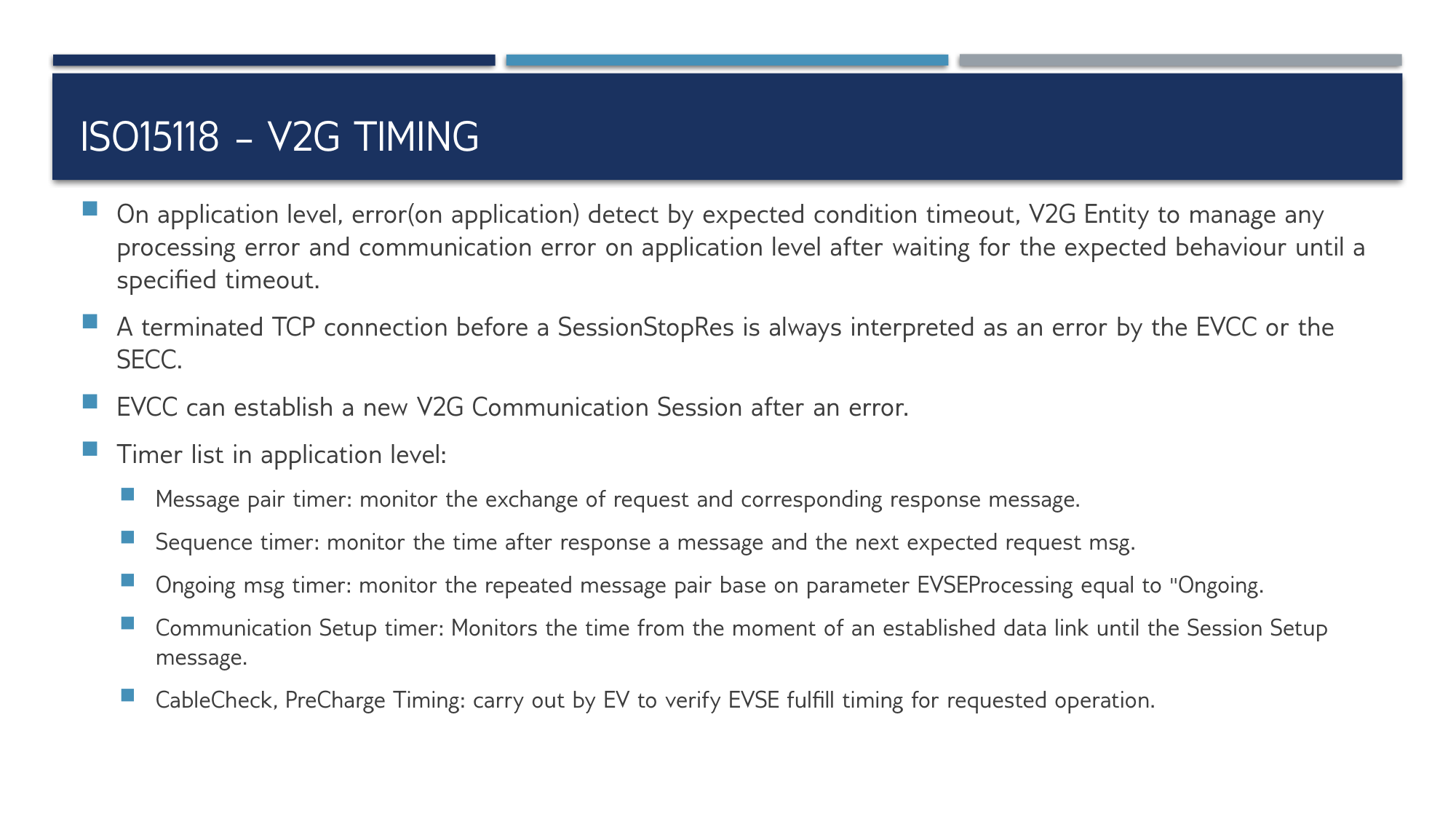

# ISO15118 – V2G TIMING
On application level, error(on application) detect by expected condition timeout, V2G Entity to manage any processing error and communication error on application level after waiting for the expected behaviour until a specified timeout.
A terminated TCP connection before a SessionStopRes is always interpreted as an error by the EVCC or the SECC.
EVCC can establish a new V2G Communication Session after an error.
Timer list in application level:
Message pair timer: monitor the exchange of request and corresponding response message.
Sequence timer: monitor the time after response a message and the next expected request msg.
Ongoing msg timer: monitor the repeated message pair base on parameter EVSEProcessing equal to "Ongoing.
Communication Setup timer: Monitors the time from the moment of an established data link until the Session Setup message.
CableCheck, PreCharge Timing: carry out by EV to verify EVSE fulfill timing for requested operation.